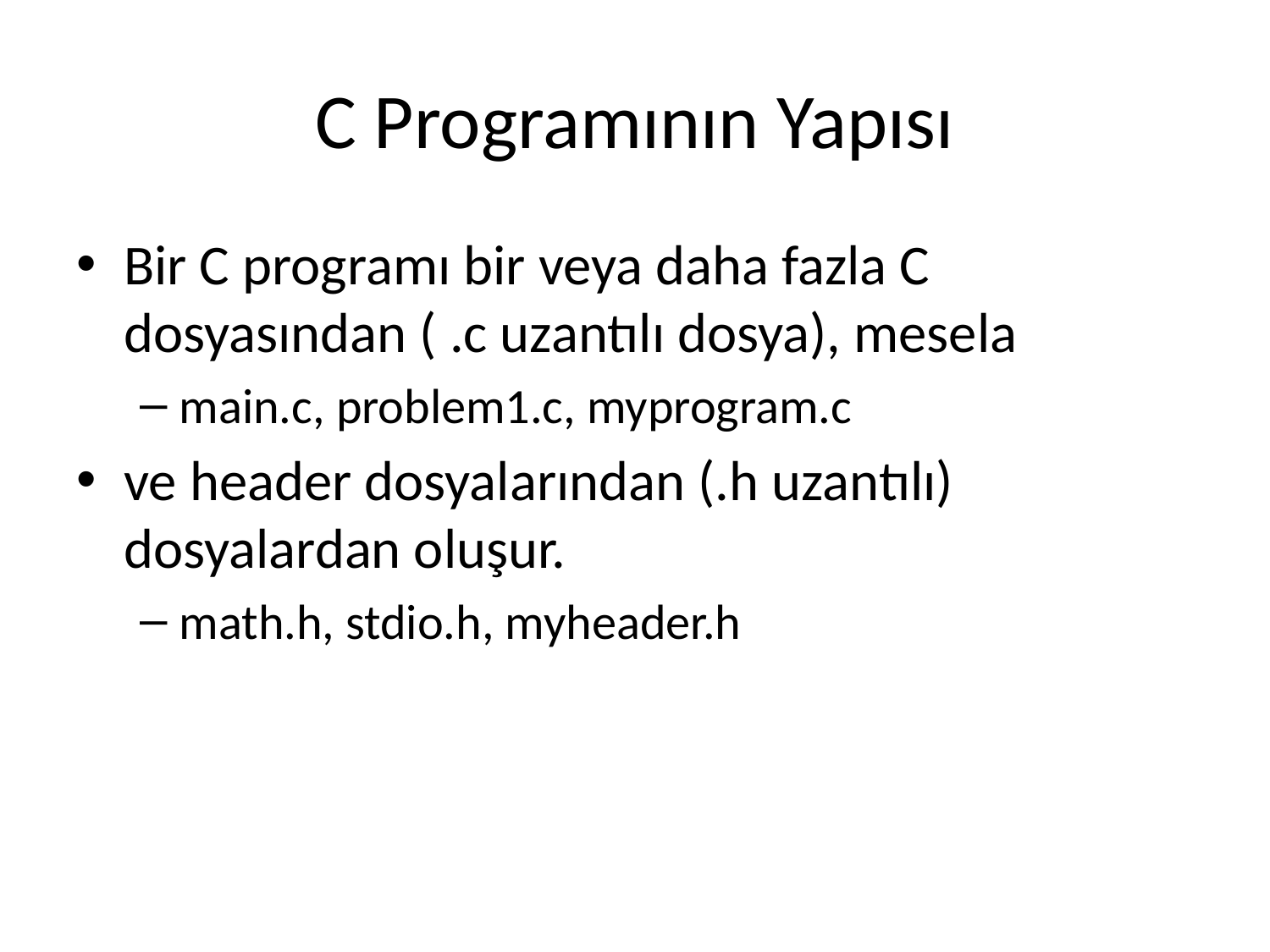

# C Programının Yapısı
Bir C programı bir veya daha fazla C dosyasından ( .c uzantılı dosya), mesela
main.c, problem1.c, myprogram.c
ve header dosyalarından (.h uzantılı) dosyalardan oluşur.
math.h, stdio.h, myheader.h